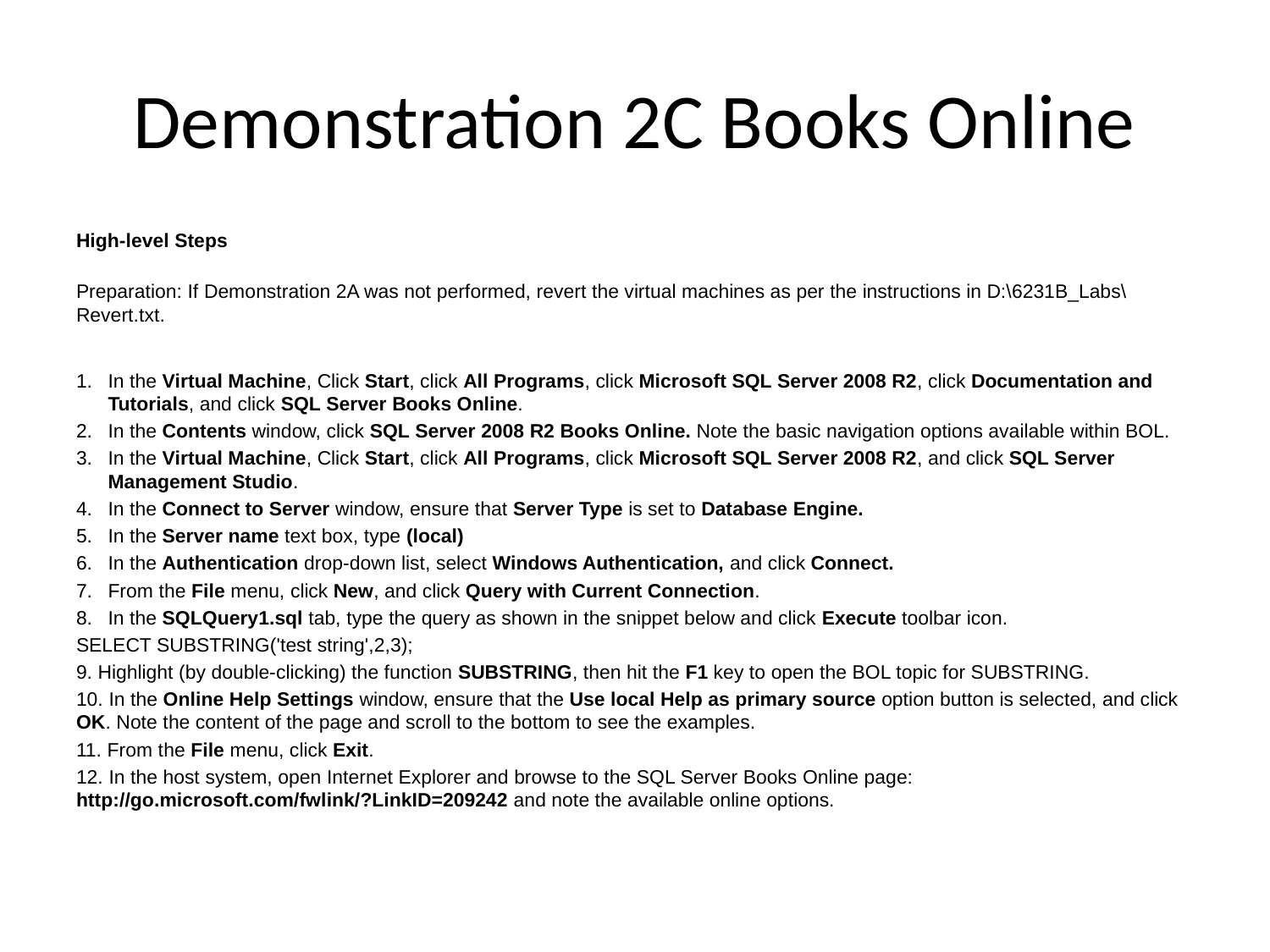

# Demonstration 2C Books Online
High-level Steps

Preparation: If Demonstration 2A was not performed, revert the virtual machines as per the instructions in D:\6231B_Labs\Revert.txt.

In the Virtual Machine, Click Start, click All Programs, click Microsoft SQL Server 2008 R2, click Documentation and Tutorials, and click SQL Server Books Online.
In the Contents window, click SQL Server 2008 R2 Books Online. Note the basic navigation options available within BOL.
In the Virtual Machine, Click Start, click All Programs, click Microsoft SQL Server 2008 R2, and click SQL Server Management Studio.
In the Connect to Server window, ensure that Server Type is set to Database Engine.
In the Server name text box, type (local)
In the Authentication drop-down list, select Windows Authentication, and click Connect.
From the File menu, click New, and click Query with Current Connection.
In the SQLQuery1.sql tab, type the query as shown in the snippet below and click Execute toolbar icon.
SELECT SUBSTRING('test string',2,3);
9. Highlight (by double-clicking) the function SUBSTRING, then hit the F1 key to open the BOL topic for SUBSTRING.
10. In the Online Help Settings window, ensure that the Use local Help as primary source option button is selected, and click OK. Note the content of the page and scroll to the bottom to see the examples.
11. From the File menu, click Exit.
12. In the host system, open Internet Explorer and browse to the SQL Server Books Online page: http://go.microsoft.com/fwlink/?LinkID=209242 and note the available online options.